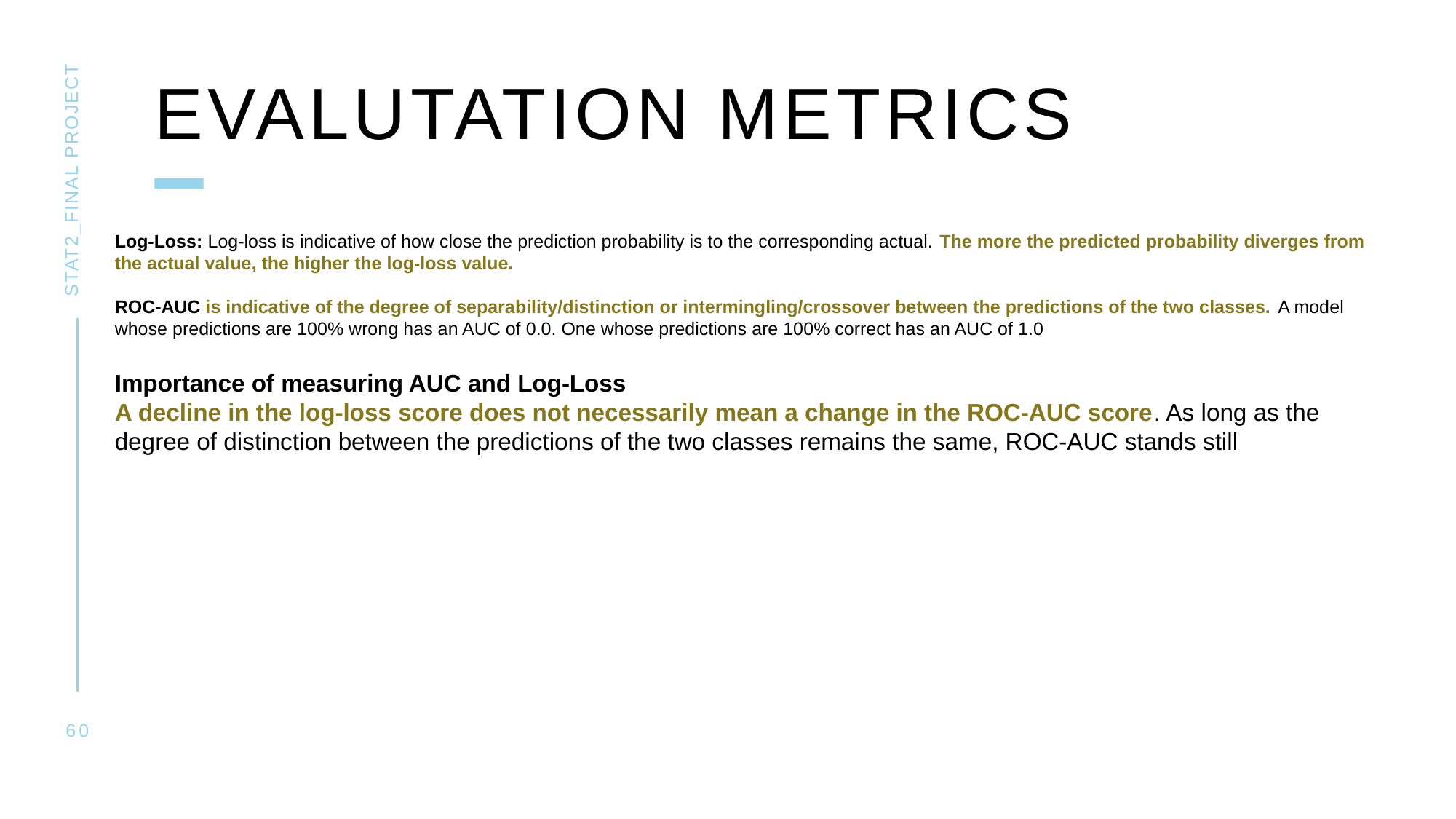

# Evalutation metrics
STAt2_FINAL PROJECT
Log-Loss: Log-loss is indicative of how close the prediction probability is to the corresponding actual. The more the predicted probability diverges from the actual value, the higher the log-loss value.

ROC-AUC is indicative of the degree of separability/distinction or intermingling/crossover between the predictions of the two classes. A model whose predictions are 100% wrong has an AUC of 0.0. One whose predictions are 100% correct has an AUC of 1.0

Importance of measuring AUC and Log-Loss
A decline in the log-loss score does not necessarily mean a change in the ROC-AUC score. As long as the degree of distinction between the predictions of the two classes remains the same, ROC-AUC stands still

60